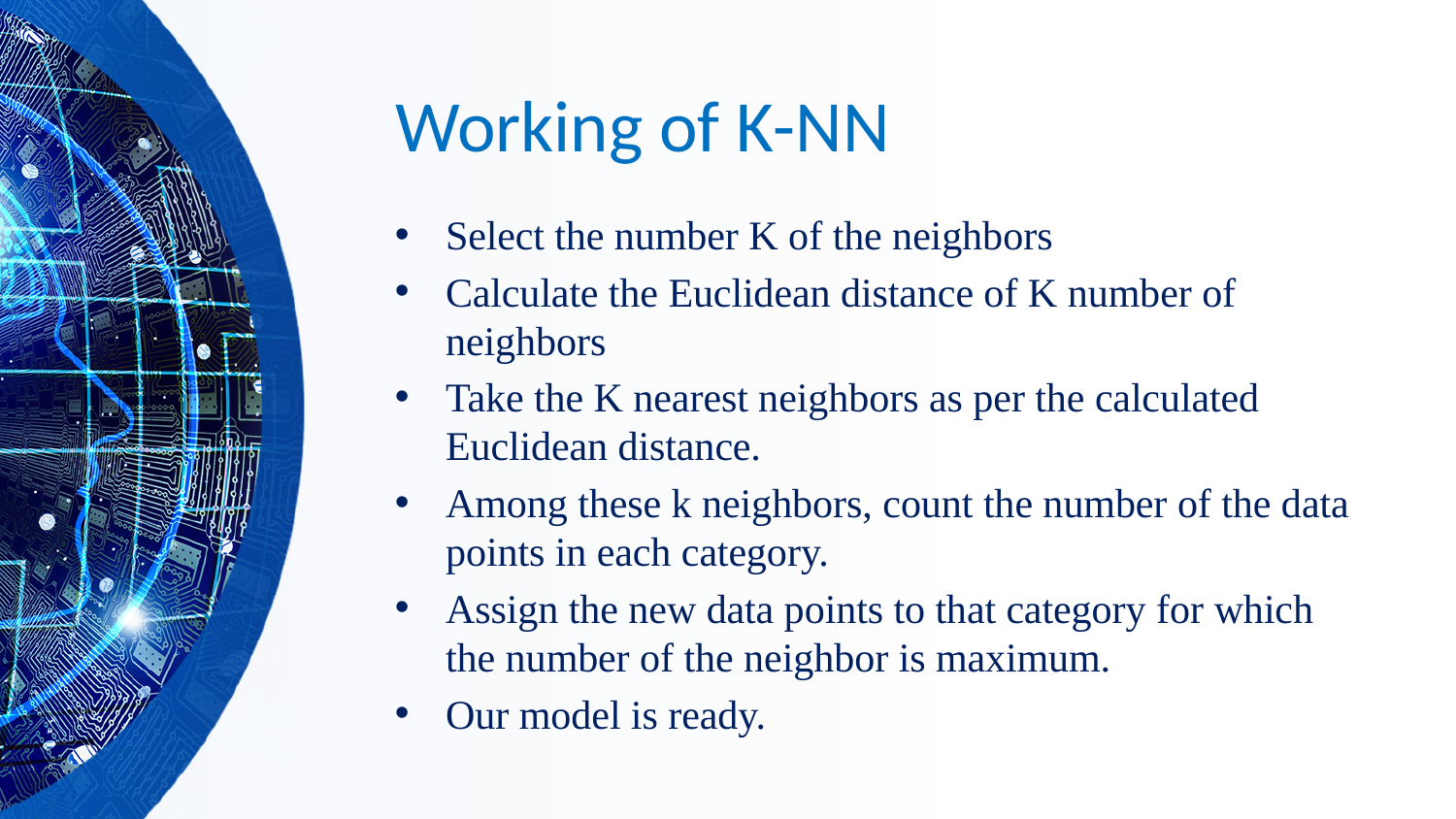

# Working of K-NN
Select the number K of the neighbors
Calculate the Euclidean distance of K number of neighbors
Take the K nearest neighbors as per the calculated Euclidean distance.
Among these k neighbors, count the number of the data points in each category.
Assign the new data points to that category for which the number of the neighbor is maximum.
Our model is ready.